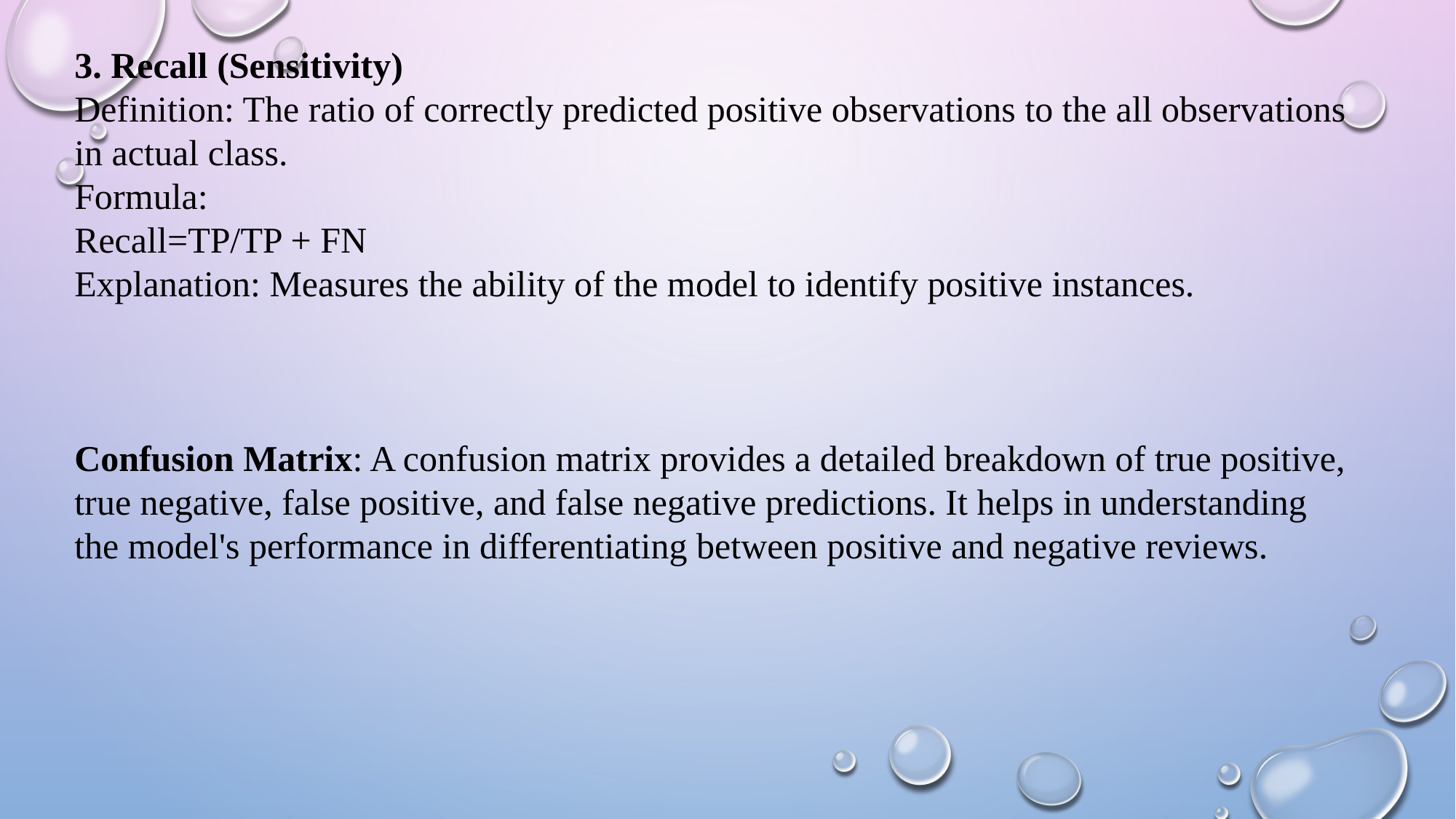

3. Recall (Sensitivity)
Definition: The ratio of correctly predicted positive observations to the all observations in actual class.
Formula:
Recall=TP/TP + FN
​Explanation: Measures the ability of the model to identify positive instances.

Confusion Matrix: A confusion matrix provides a detailed breakdown of true positive, true negative, false positive, and false negative predictions. It helps in understanding the model's performance in differentiating between positive and negative reviews.